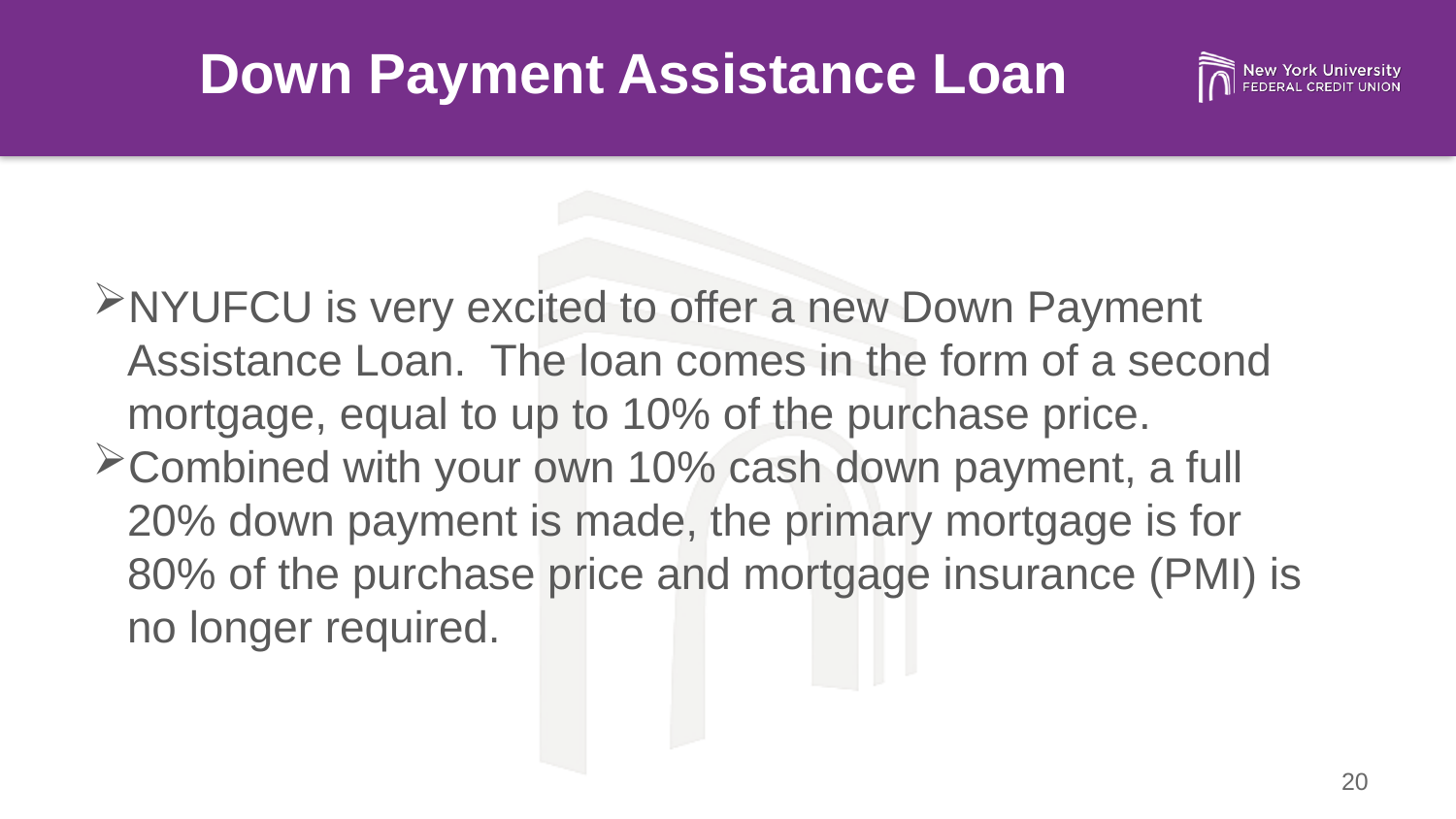

Down Payment Assistance Loan

NYUFCU is very excited to offer a new Down Payment Assistance Loan.  The loan comes in the form of a second mortgage, equal to up to 10% of the purchase price.
Combined with your own 10% cash down payment, a full 20% down payment is made, the primary mortgage is for 80% of the purchase price and mortgage insurance (PMI) is no longer required.
20